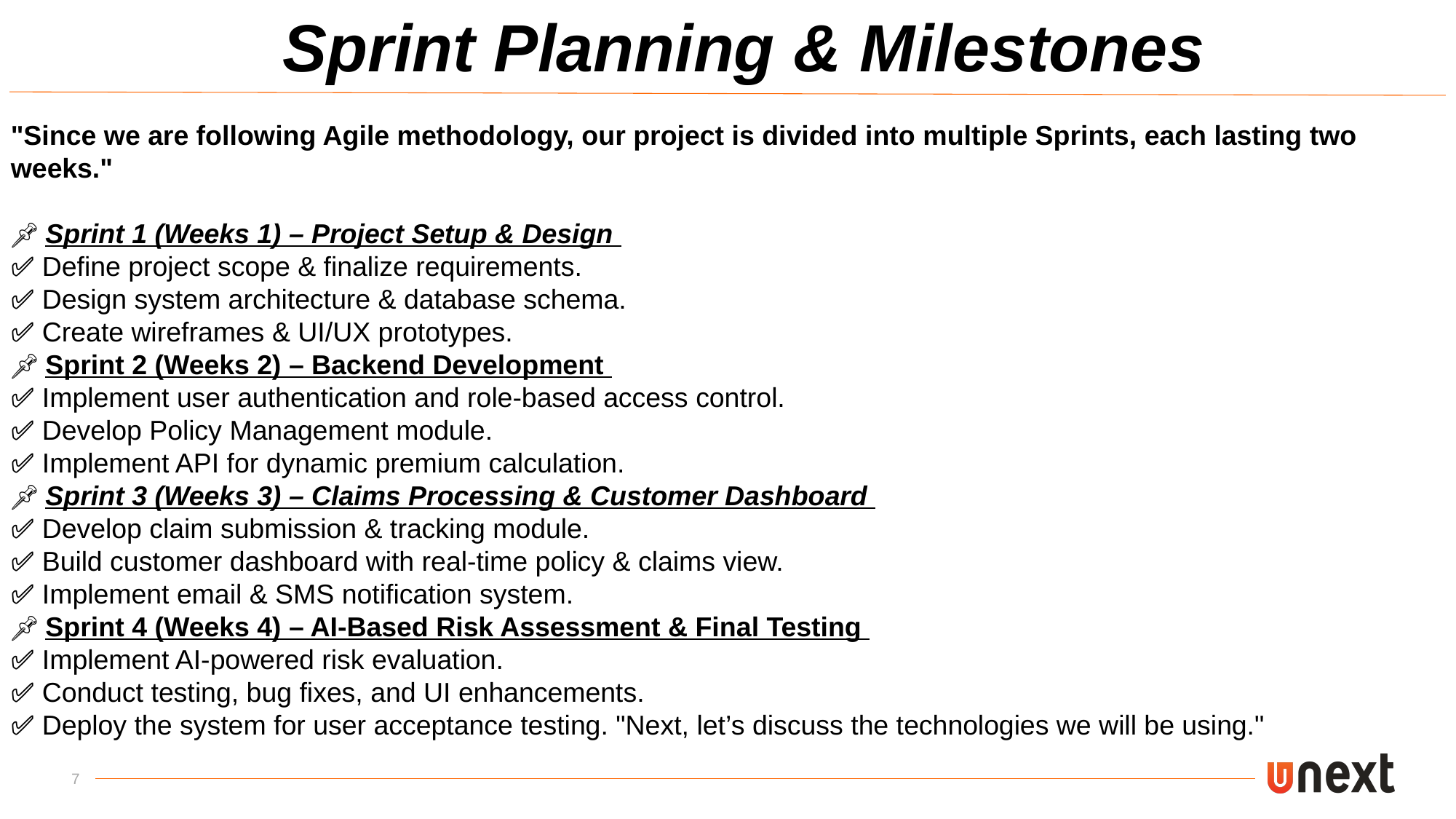

Sprint Planning & Milestones

"Since we are following Agile methodology, our project is divided into multiple Sprints, each lasting two weeks."

📌 Sprint 1 (Weeks 1) – Project Setup & Design
✅ Define project scope & finalize requirements.
✅ Design system architecture & database schema.
✅ Create wireframes & UI/UX prototypes.
📌 Sprint 2 (Weeks 2) – Backend Development
✅ Implement user authentication and role-based access control.
✅ Develop Policy Management module.
✅ Implement API for dynamic premium calculation.
📌 Sprint 3 (Weeks 3) – Claims Processing & Customer Dashboard
✅ Develop claim submission & tracking module.
✅ Build customer dashboard with real-time policy & claims view.
✅ Implement email & SMS notification system.
📌 Sprint 4 (Weeks 4) – AI-Based Risk Assessment & Final Testing
✅ Implement AI-powered risk evaluation.
✅ Conduct testing, bug fixes, and UI enhancements.
✅ Deploy the system for user acceptance testing. "Next, let’s discuss the technologies we will be using."

7